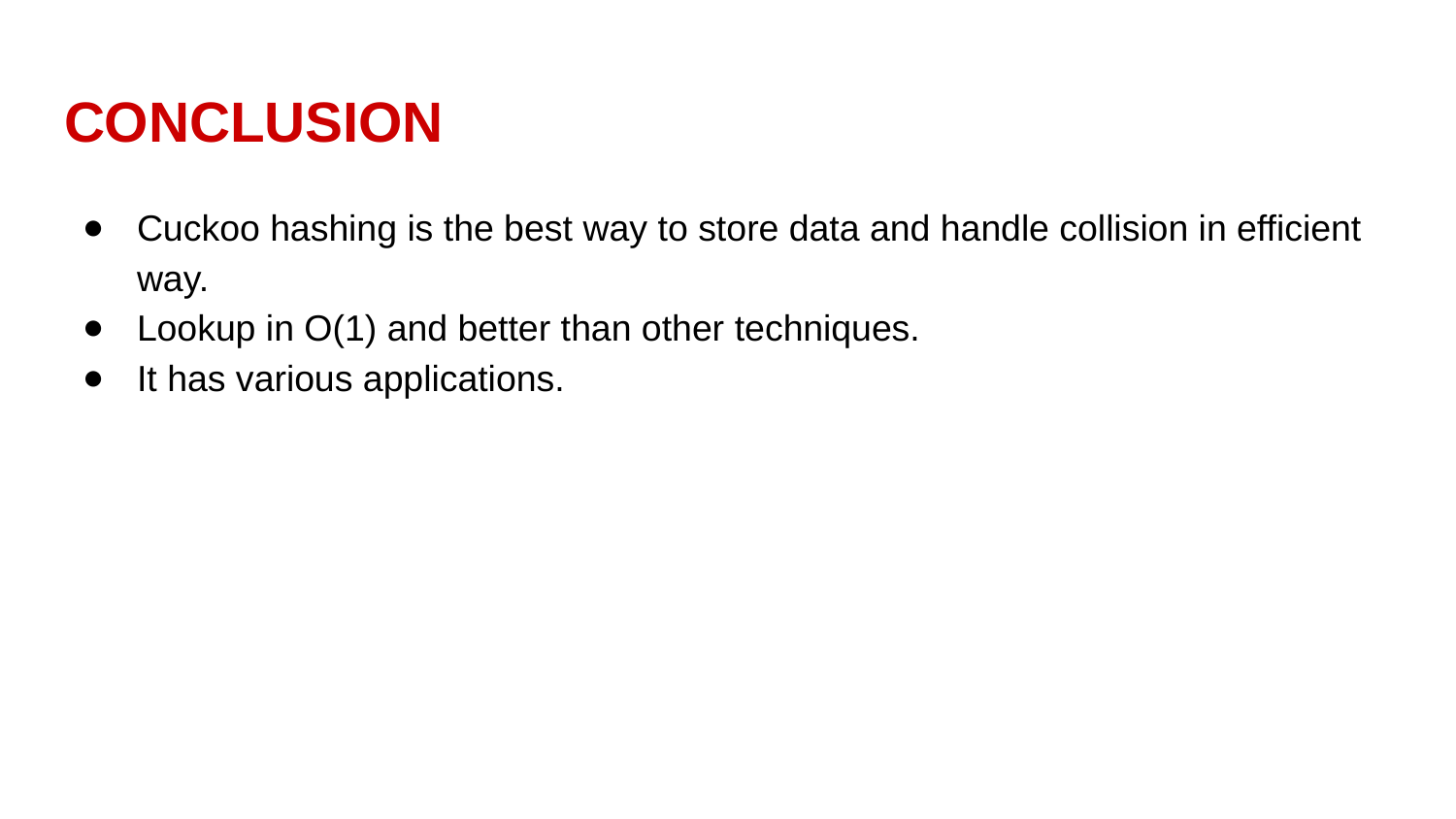

# CONCLUSION
Cuckoo hashing is the best way to store data and handle collision in efficient way.
Lookup in O(1) and better than other techniques.
It has various applications.